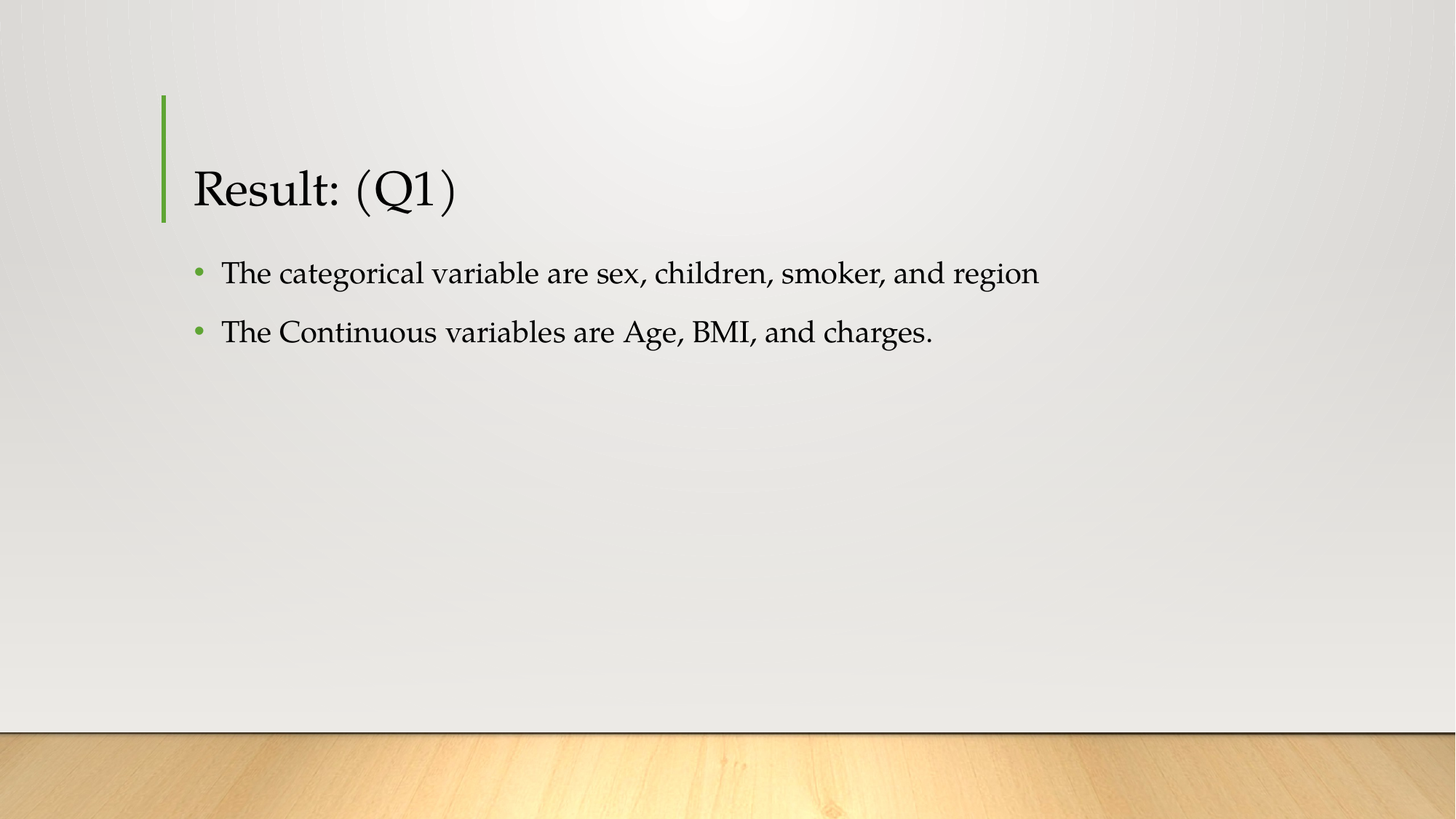

# Result: (Q1)
The categorical variable are sex, children, smoker, and region
The Continuous variables are Age, BMI, and charges.